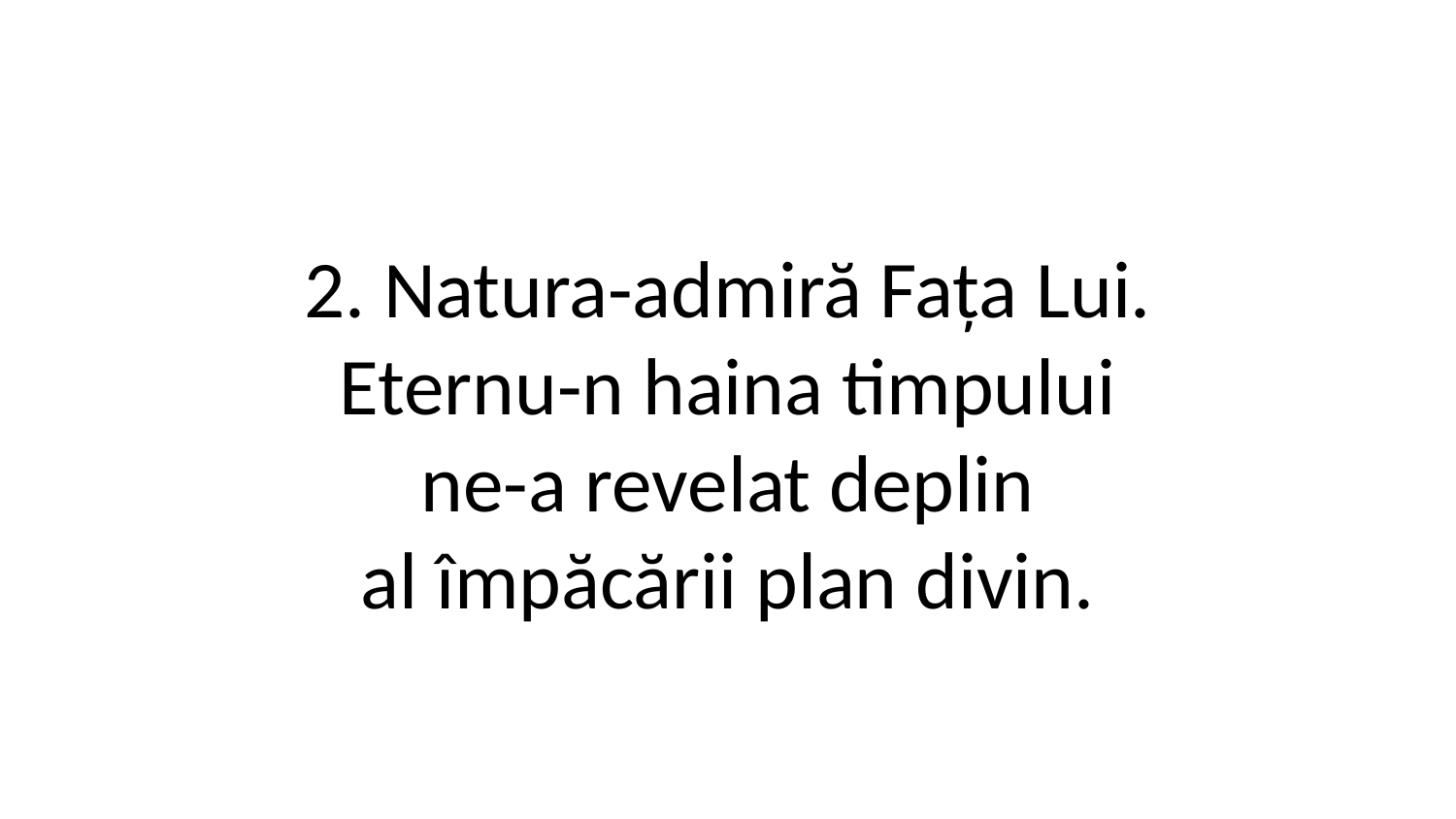

2. Natura-admiră Fața Lui.
Eternu-n haina timpului
ne-a revelat deplin
al împăcării plan divin.